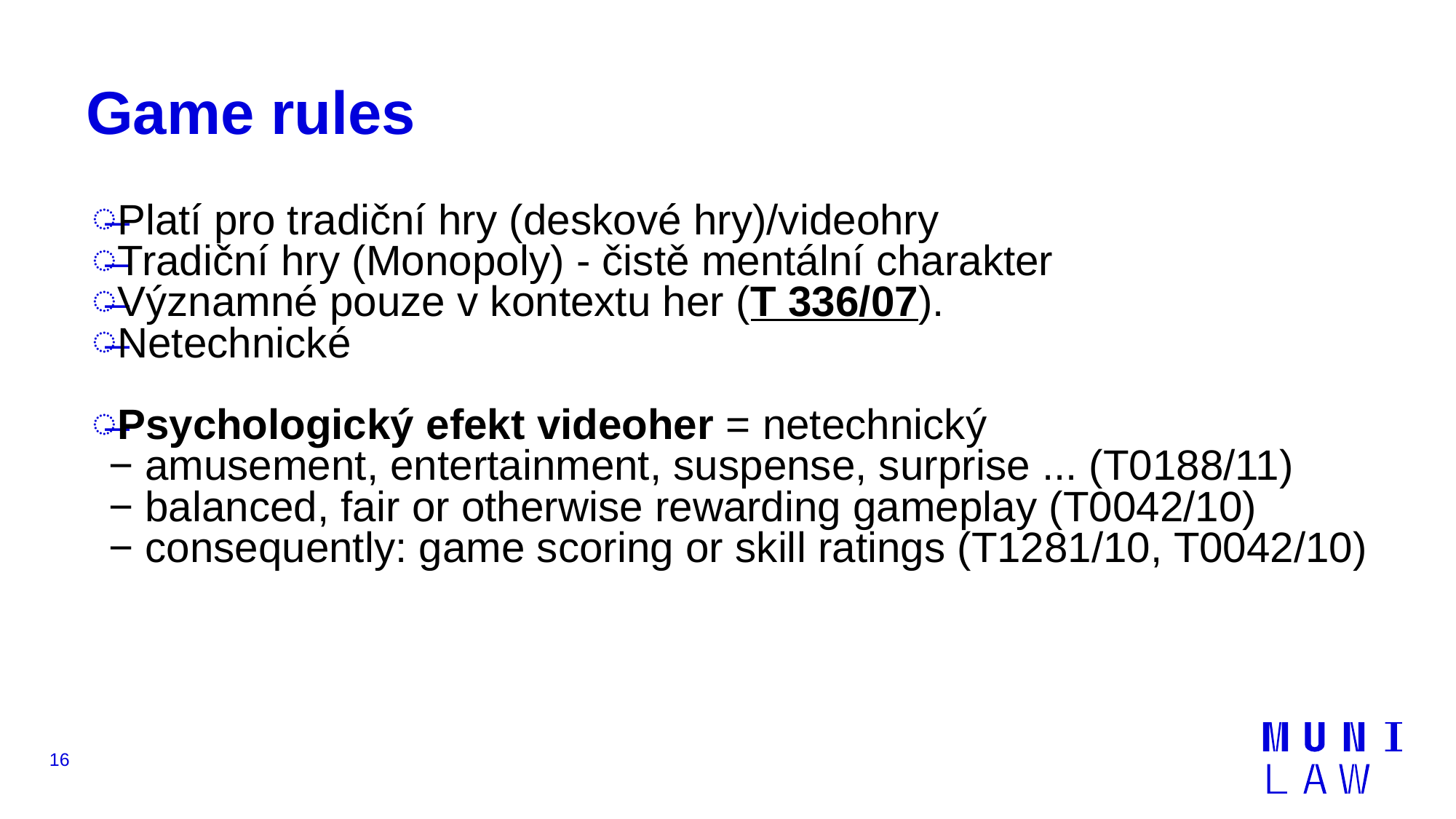

# Game rules
Platí pro tradiční hry (deskové hry)/videohry
Tradiční hry (Monopoly) - čistě mentální charakter
Významné pouze v kontextu her (T 336/07).
Netechnické

Psychologický efekt videoher = netechnický
− amusement, entertainment, suspense, surprise ... (T0188/11)
− balanced, fair or otherwise rewarding gameplay (T0042/10)
− consequently: game scoring or skill ratings (T1281/10, T0042/10)

16